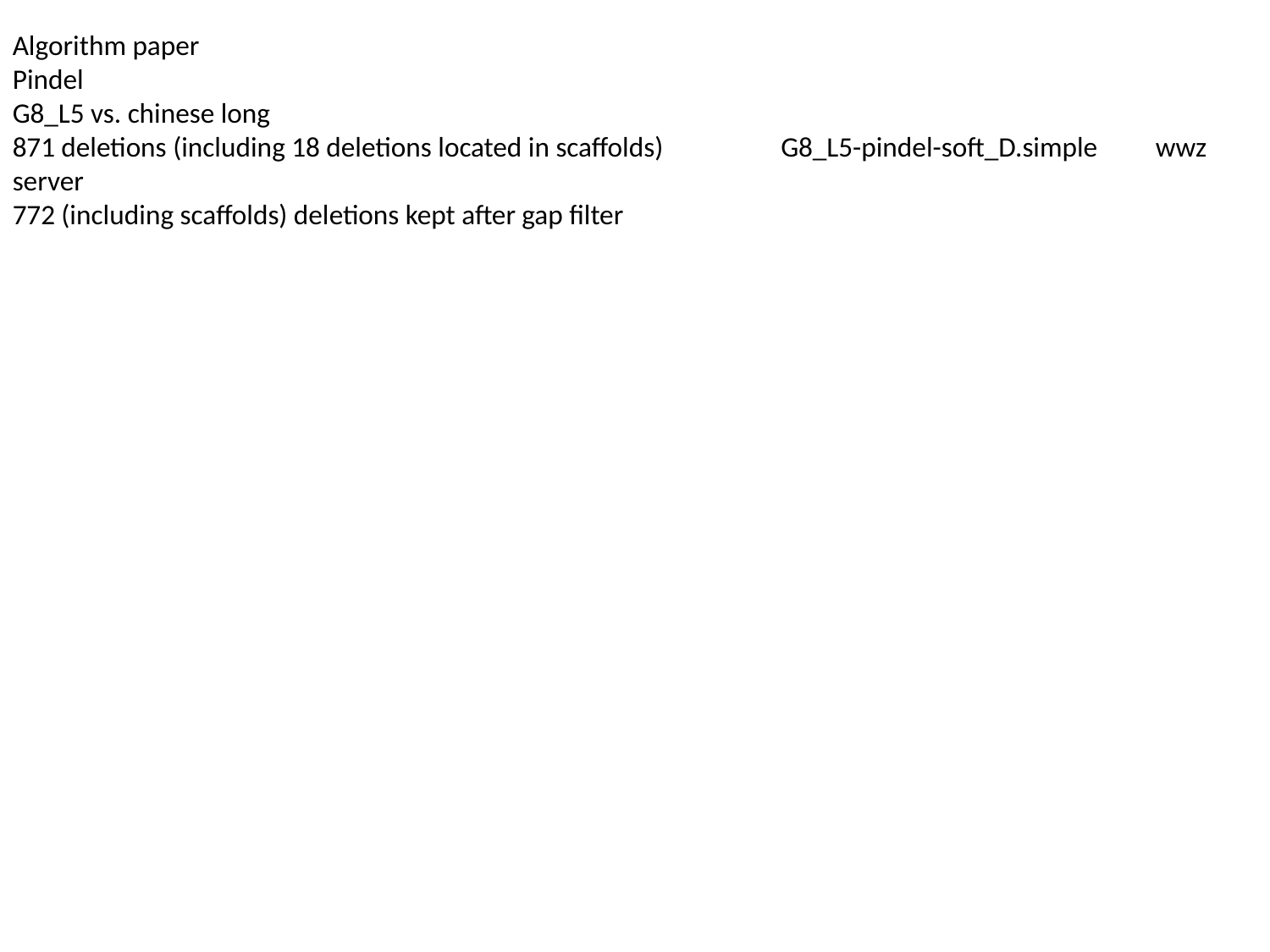

Algorithm paper
Pindel
G8_L5 vs. chinese long
871 deletions (including 18 deletions located in scaffolds)	 G8_L5-pindel-soft_D.simple	wwz server
772 (including scaffolds) deletions kept after gap filter